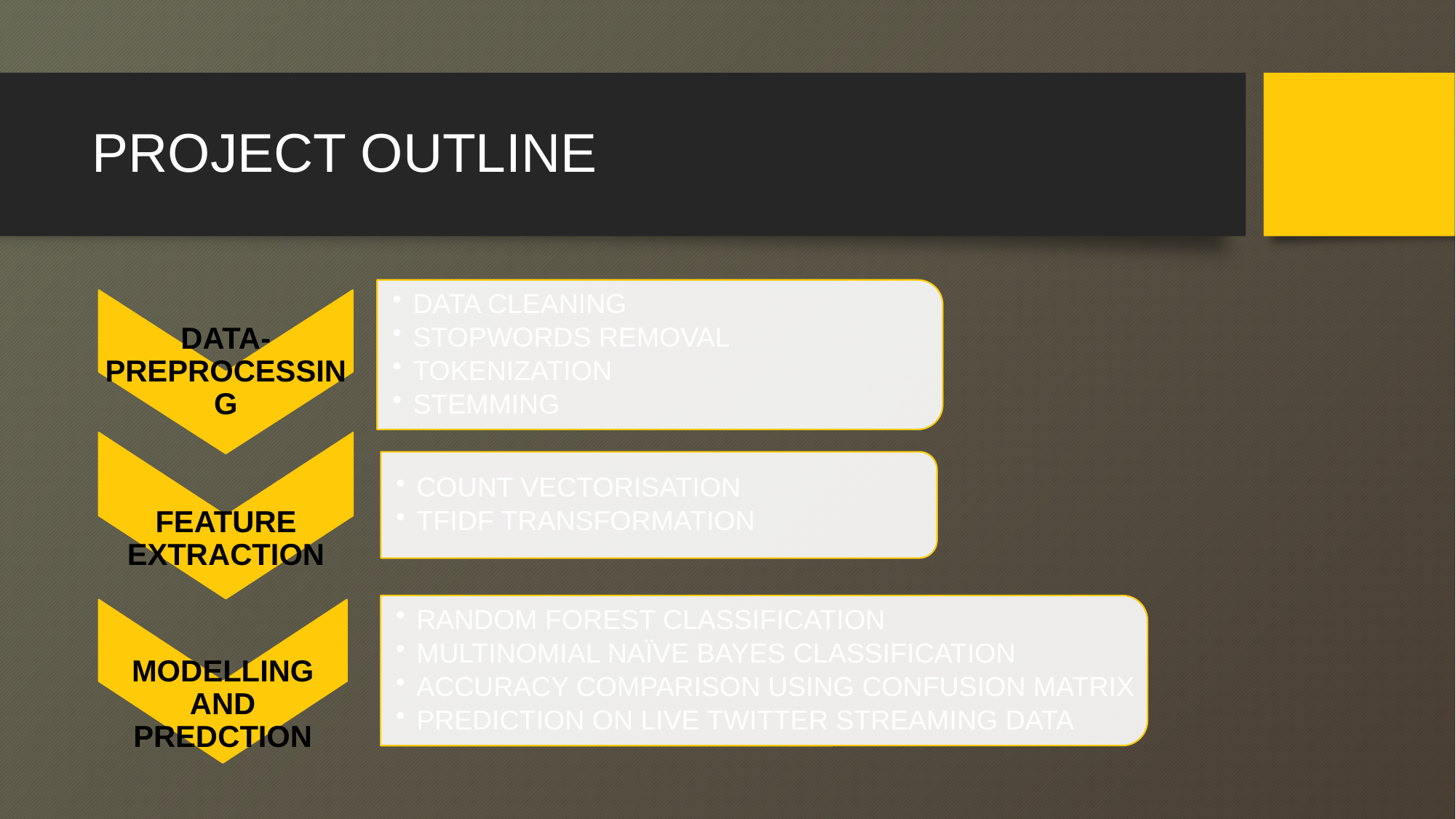

# PROJECT OUTLINE
DATA-PREPROCESSING
DATA CLEANING
STOPWORDS REMOVAL
TOKENIZATION
STEMMING

FEATURE EXTRACTION
COUNT VECTORISATION
TFIDF TRANSFORMATION

MODELLING AND PREDCTION
RANDOM FOREST CLASSIFICATION
MULTINOMIAL NAÏVE BAYES CLASSIFICATION
ACCURACY COMPARISON USING CONFUSION MATRIX
PREDICTION ON LIVE TWITTER STREAMING DATA